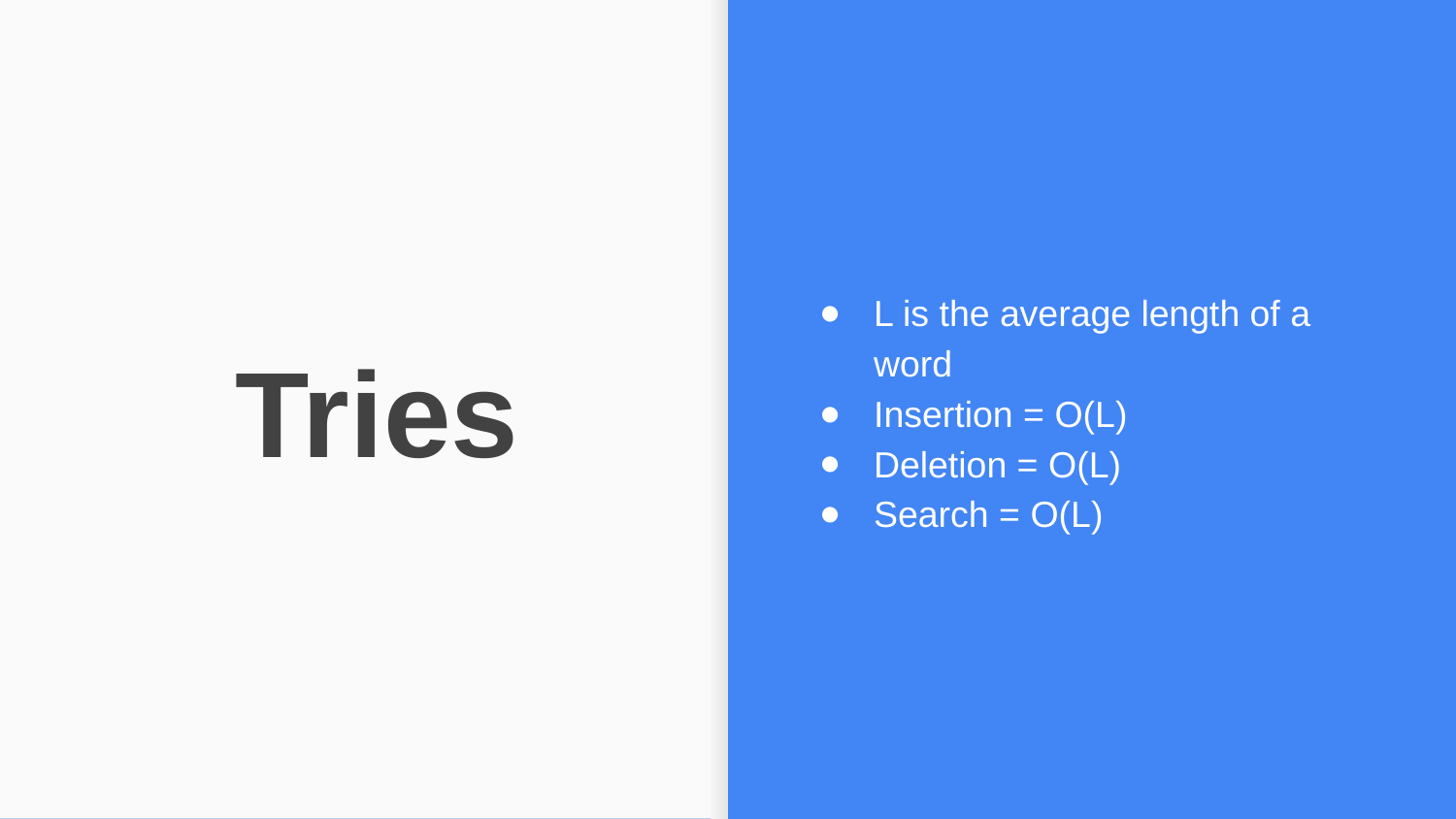

L is the average length of a word
Insertion = O(L)
Deletion = O(L)
Search = O(L)
# Tries